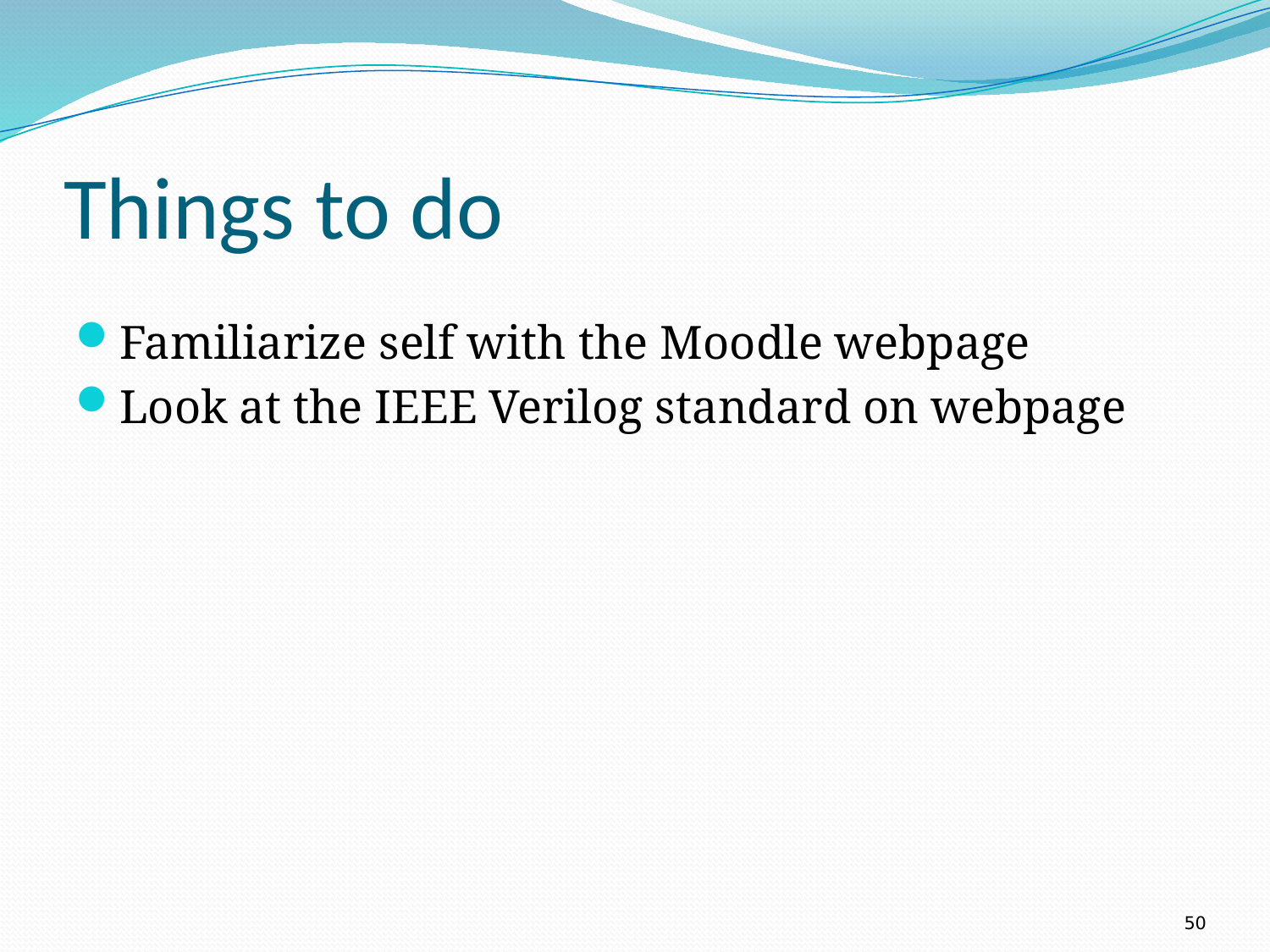

# Things to do
Familiarize self with the Moodle webpage
Look at the IEEE Verilog standard on webpage
50